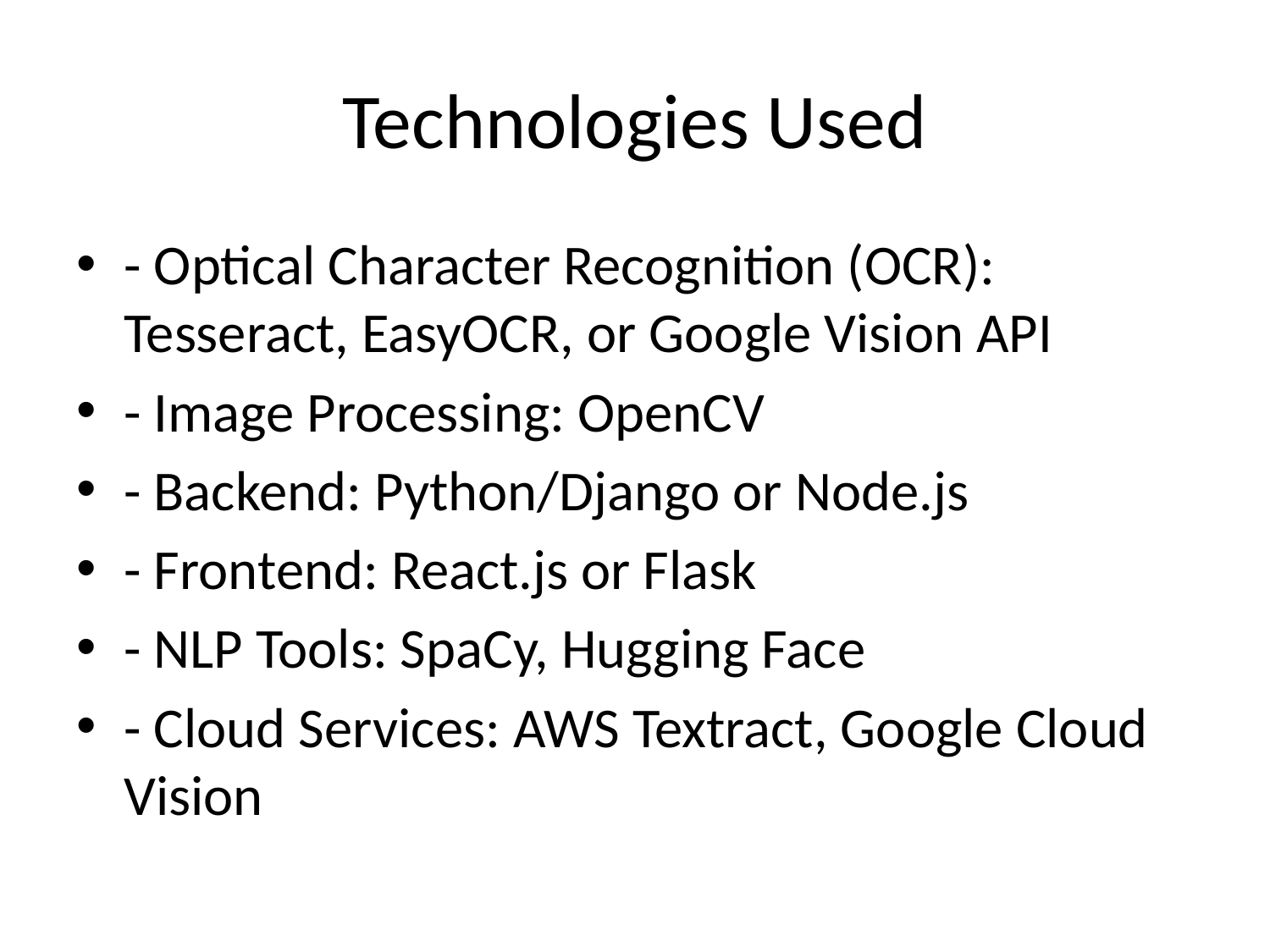

# Technologies Used
- Optical Character Recognition (OCR): Tesseract, EasyOCR, or Google Vision API
- Image Processing: OpenCV
- Backend: Python/Django or Node.js
- Frontend: React.js or Flask
- NLP Tools: SpaCy, Hugging Face
- Cloud Services: AWS Textract, Google Cloud Vision